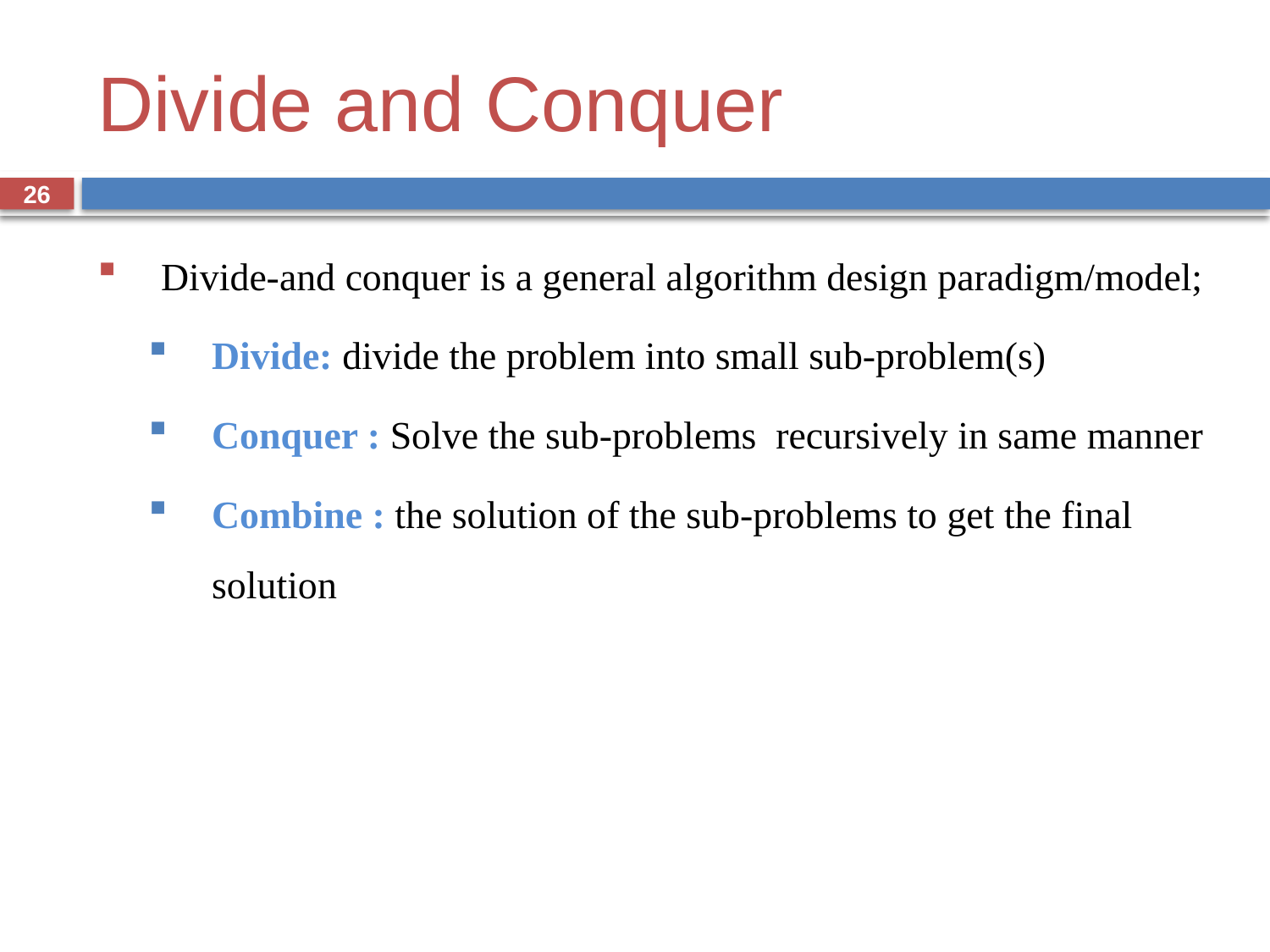

# Divide and Conquer
26
Divide-and conquer is a general algorithm design paradigm/model;
Divide: divide the problem into small sub-problem(s)
Conquer : Solve the sub-problems  recursively in same manner
Combine : the solution of the sub-problems to get the final solution